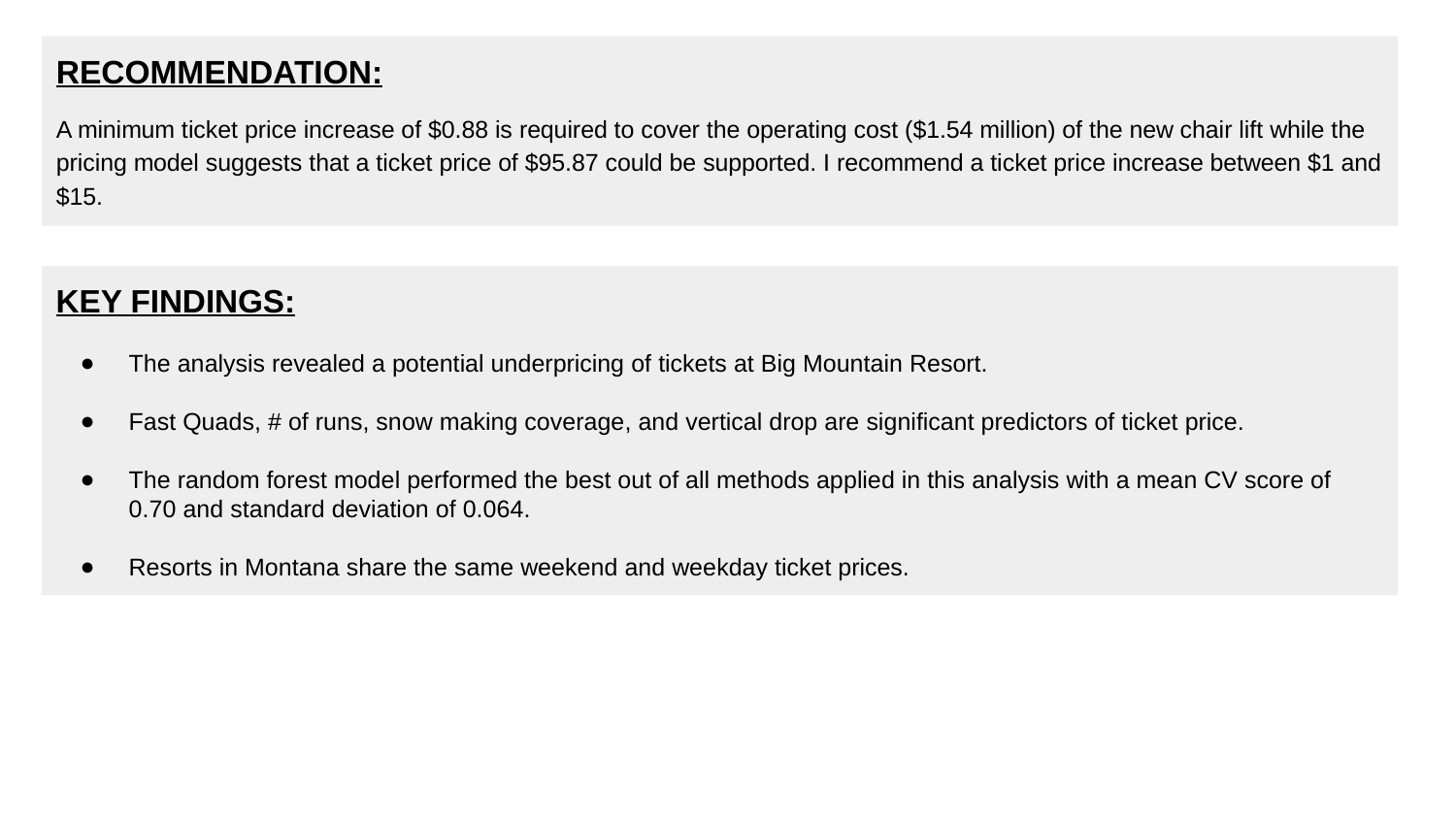

# RECOMMENDATION:

A minimum ticket price increase of $0.88 is required to cover the operating cost ($1.54 million) of the new chair lift while the pricing model suggests that a ticket price of $95.87 could be supported. I recommend a ticket price increase between $1 and $15.

KEY FINDINGS:

The analysis revealed a potential underpricing of tickets at Big Mountain Resort.

Fast Quads, # of runs, snow making coverage, and vertical drop are significant predictors of ticket price.

The random forest model performed the best out of all methods applied in this analysis with a mean CV score of 0.70 and standard deviation of 0.064.

Resorts in Montana share the same weekend and weekday ticket prices.